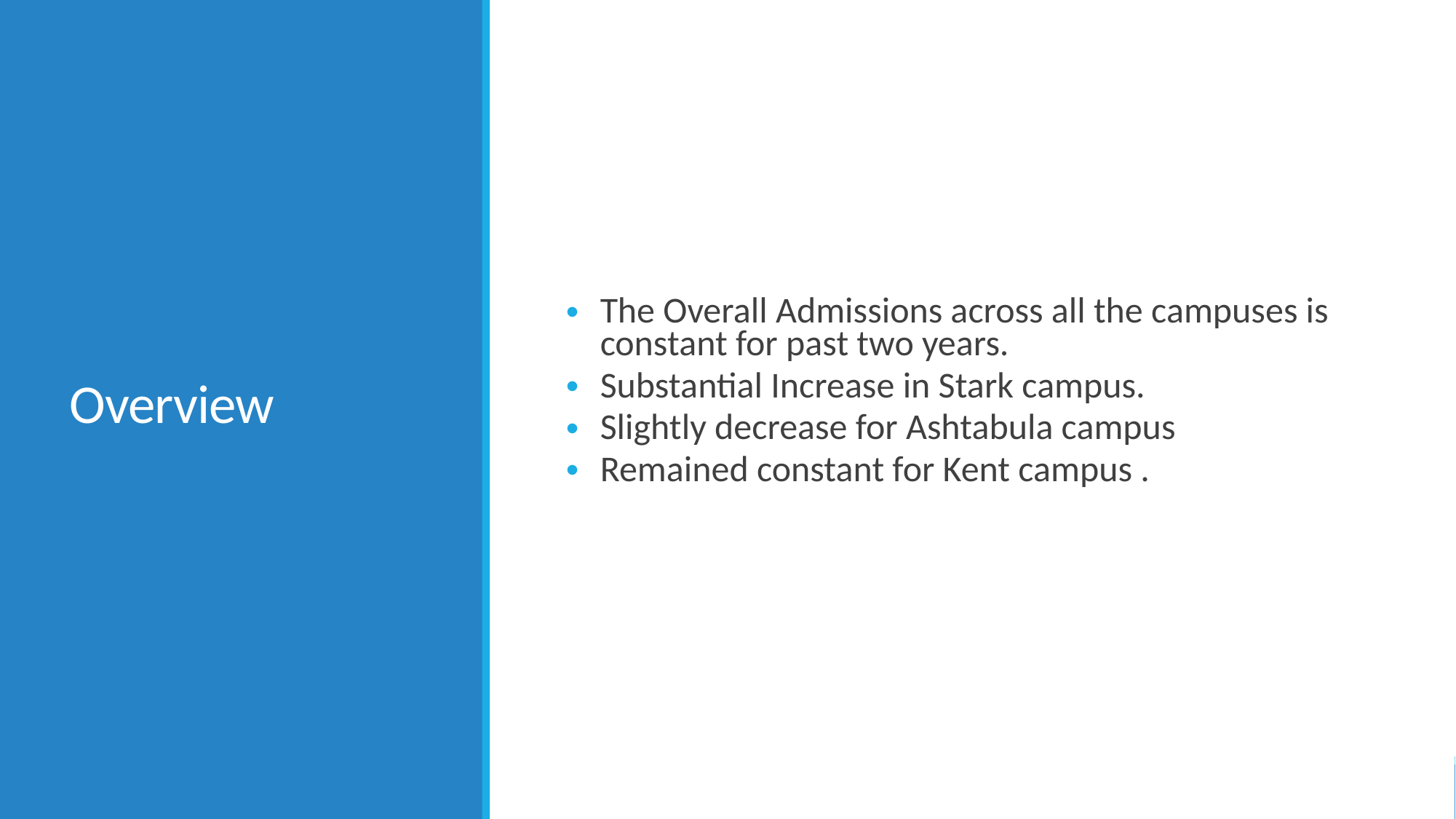

Overview
The Overall Admissions across all the campuses is constant for past two years.
Substantial Increase in Stark campus.
Slightly decrease for Ashtabula campus
Remained constant for Kent campus .